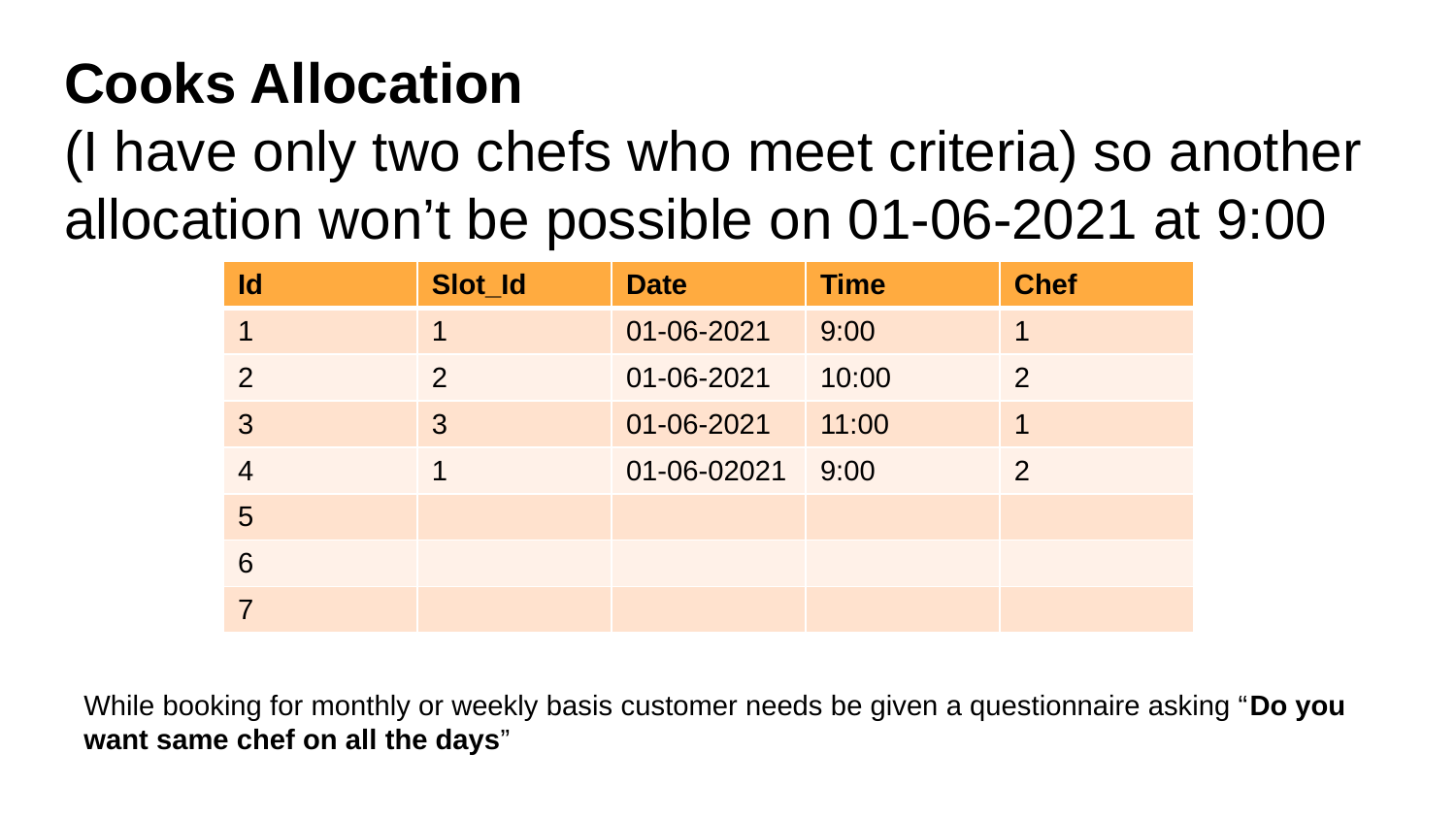

# Cooks Allocation (I have only two chefs who meet criteria) so another allocation won’t be possible on 01-06-2021 at 9:00
| Id | Slot\_Id | Date | Time | Chef |
| --- | --- | --- | --- | --- |
| 1 | 1 | 01-06-2021 | 9:00 | 1 |
| 2 | 2 | 01-06-2021 | 10:00 | 2 |
| 3 | 3 | 01-06-2021 | 11:00 | 1 |
| 4 | 1 | 01-06-02021 | 9:00 | 2 |
| 5 |  |  |  |  |
| 6 |  |  |  |  |
| 7 |  |  |  |  |
While booking for monthly or weekly basis customer needs be given a questionnaire asking “Do you want same chef on all the days”